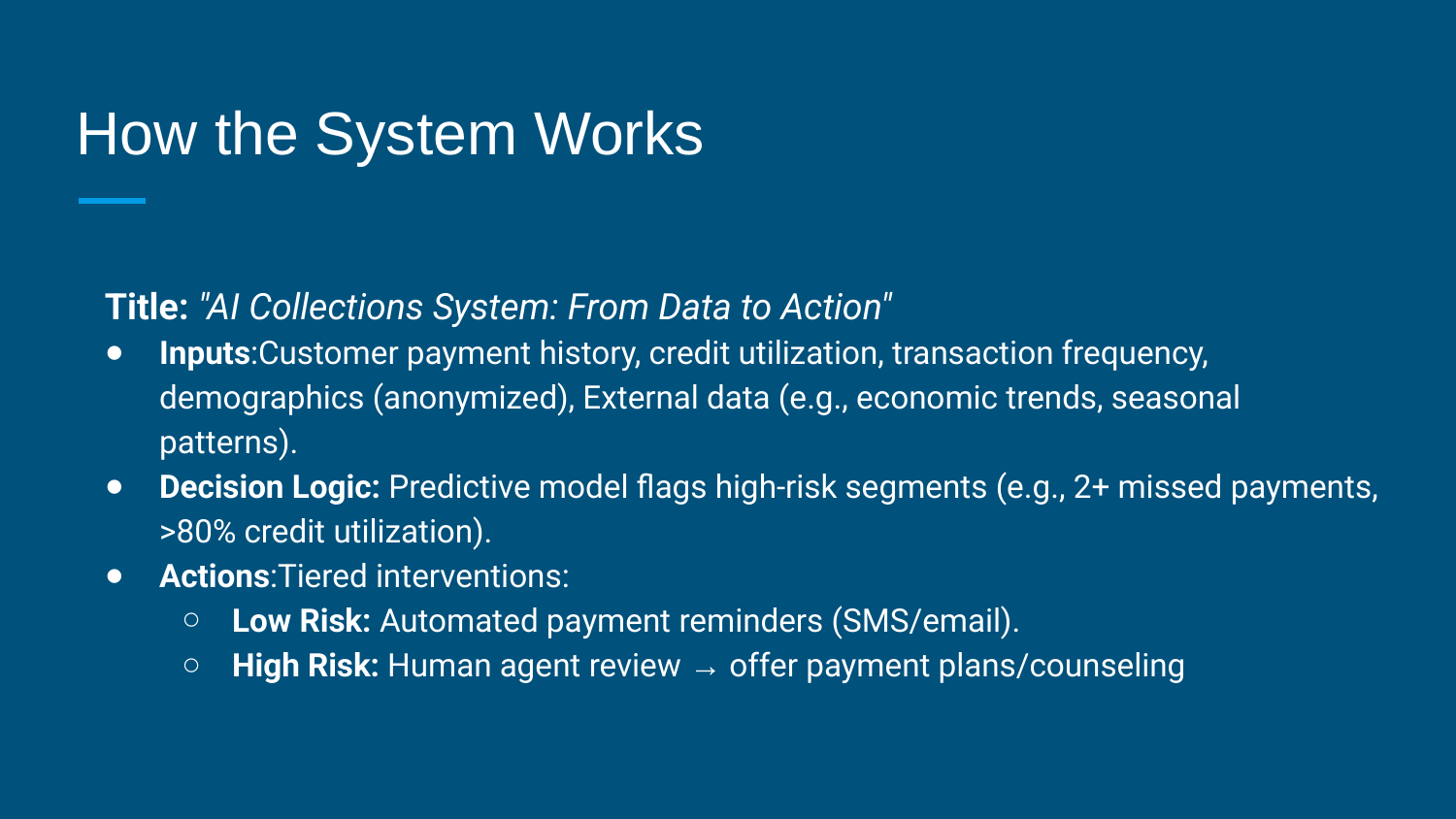

# How the System Works
Title: "AI Collections System: From Data to Action"
Inputs:Customer payment history, credit utilization, transaction frequency, demographics (anonymized), External data (e.g., economic trends, seasonal patterns).
Decision Logic: Predictive model flags high-risk segments (e.g., 2+ missed payments, >80% credit utilization).
Actions:Tiered interventions:
Low Risk: Automated payment reminders (SMS/email).
High Risk: Human agent review → offer payment plans/counseling